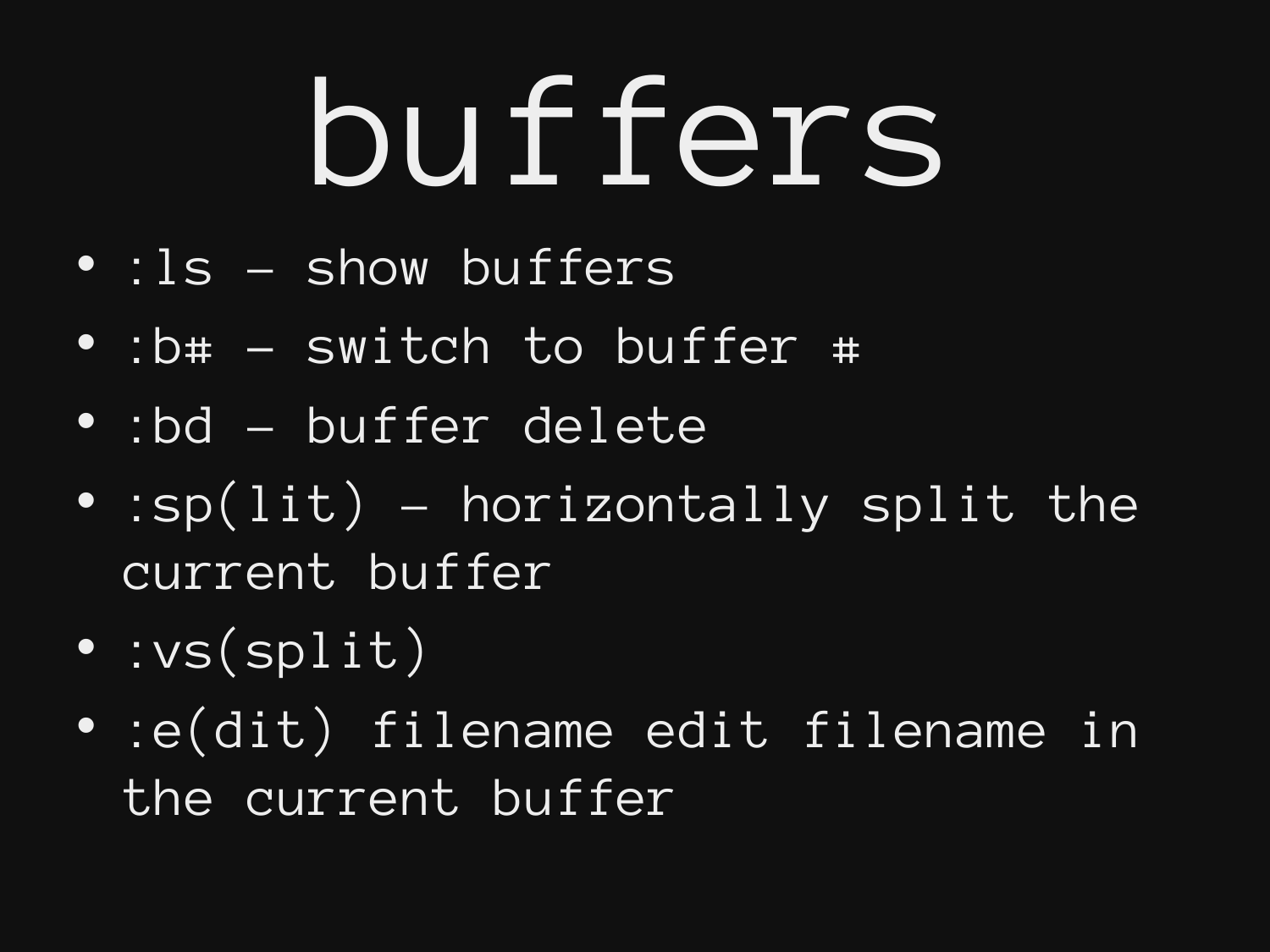

# buffers
:ls – show buffers
:b# - switch to buffer #
:bd – buffer delete
:sp(lit) – horizontally split the current buffer
:vs(split)
:e(dit) filename edit filename in the current buffer